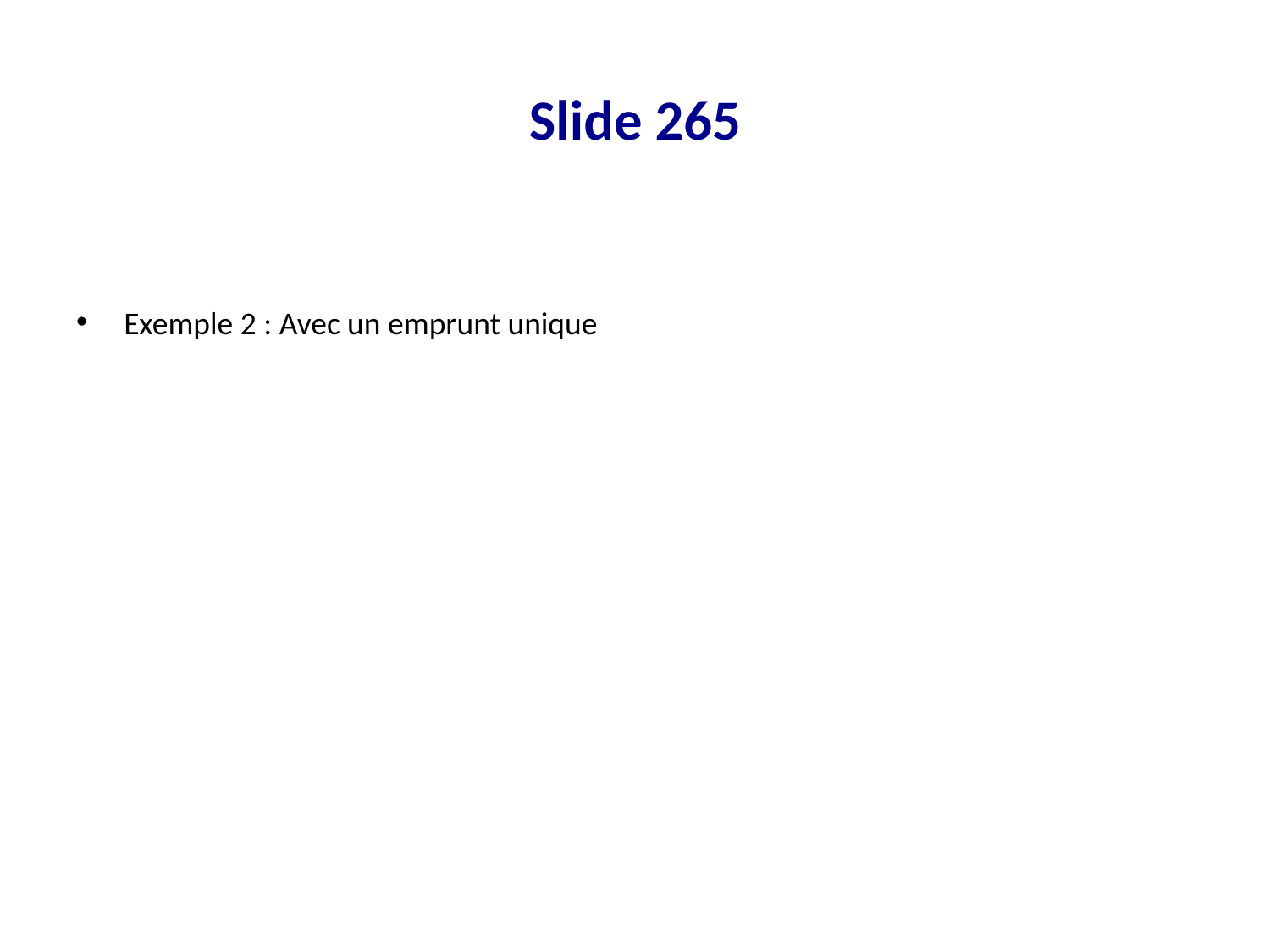

# Slide 265

Exemple 2 : Avec un emprunt unique